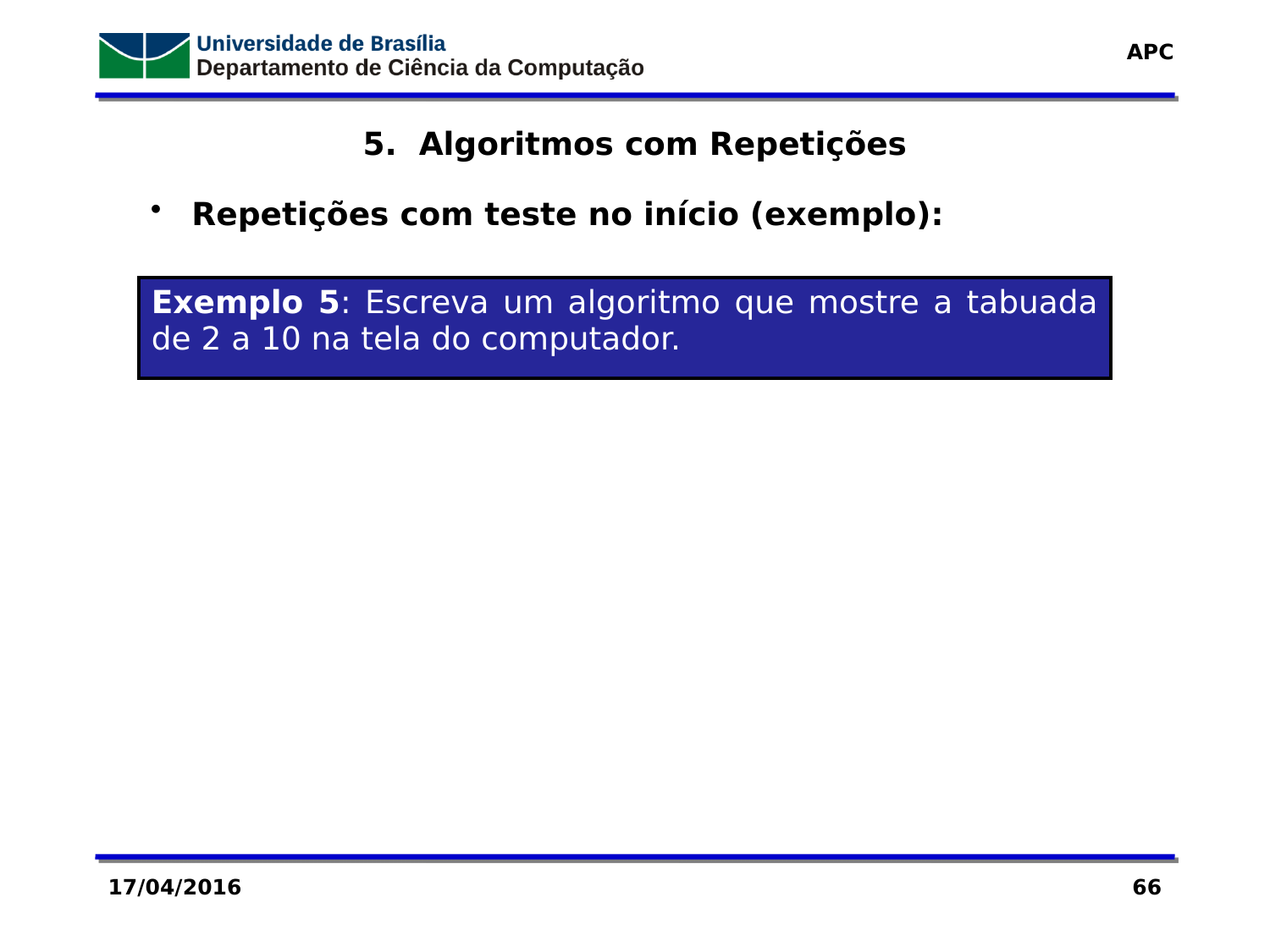

5.  Algoritmos com Repetições
 Repetições com teste no início (exemplo):
| Exemplo 5: Escreva um algoritmo que mostre a tabuada de 2 a 10 na tela do computador. |
| --- |
17/04/2016
66